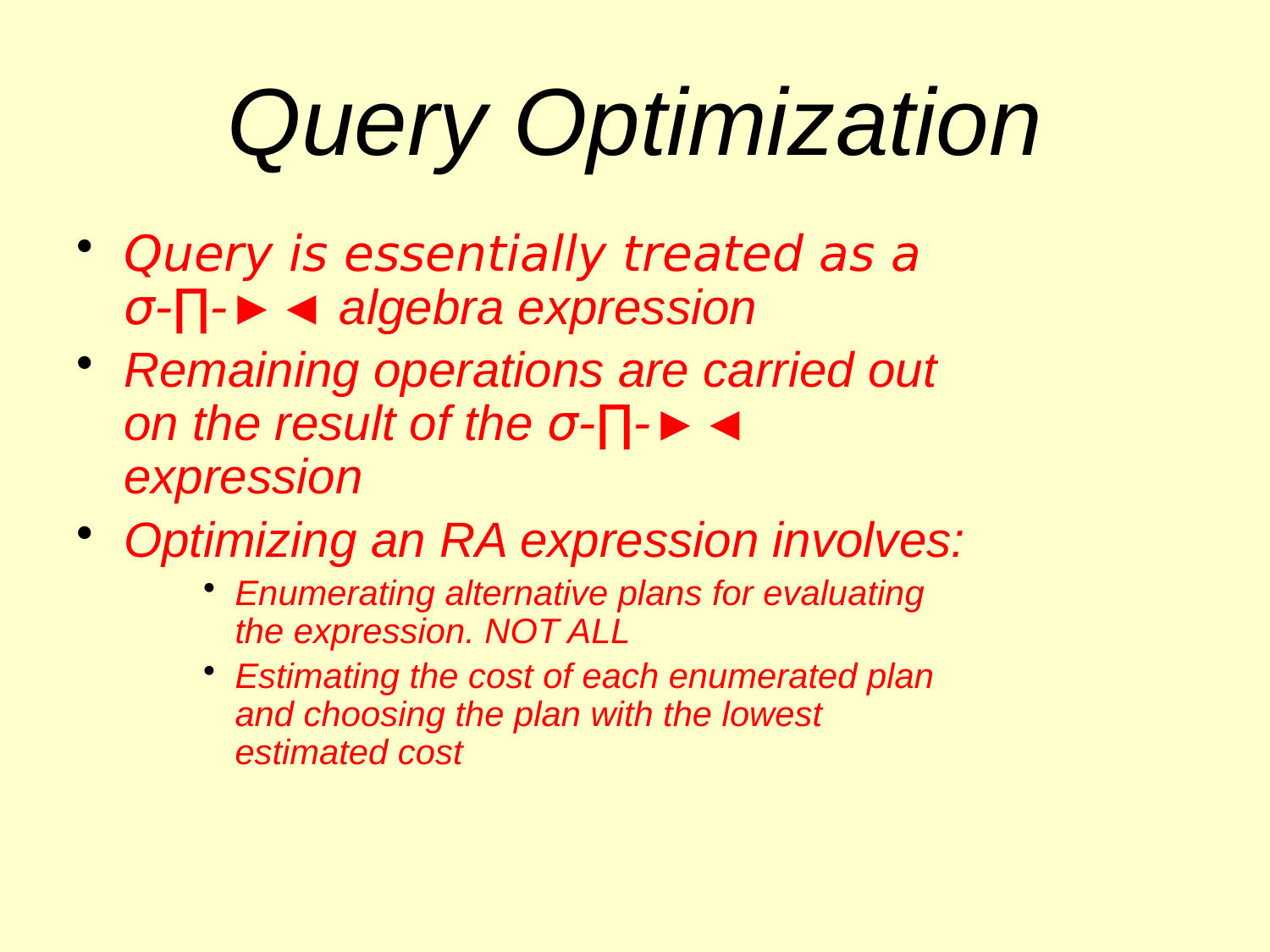

# Query Optimization
Query is essentially treated as a σ-∏-►◄ algebra expression
Remaining operations are carried out on the result of the σ-∏-►◄ expression
Optimizing an RA expression involves:
Enumerating alternative plans for evaluating the expression. NOT ALL
Estimating the cost of each enumerated plan and choosing the plan with the lowest estimated cost